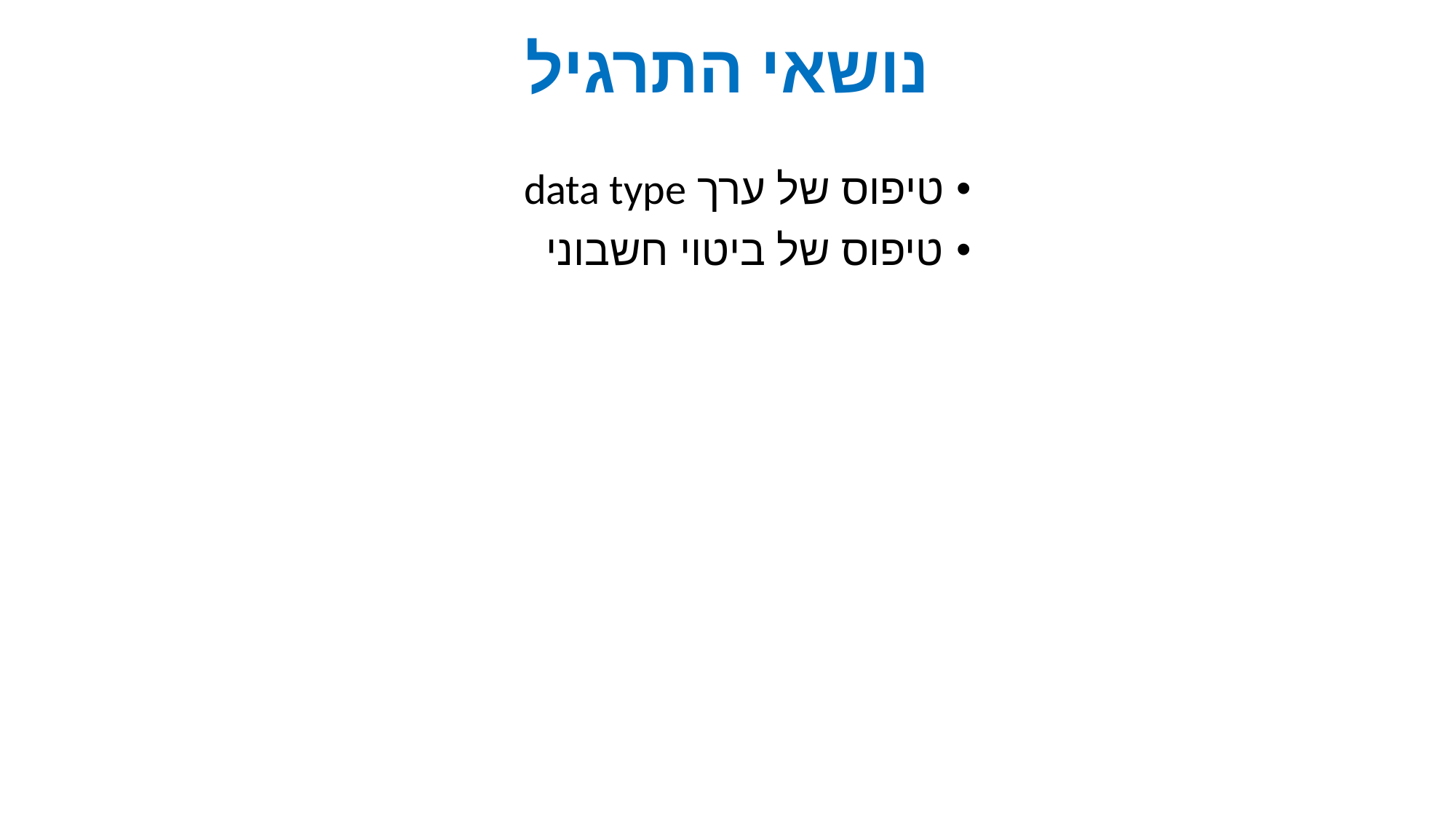

# נושאי התרגיל
טיפוס של ערך data type
טיפוס של ביטוי חשבוני